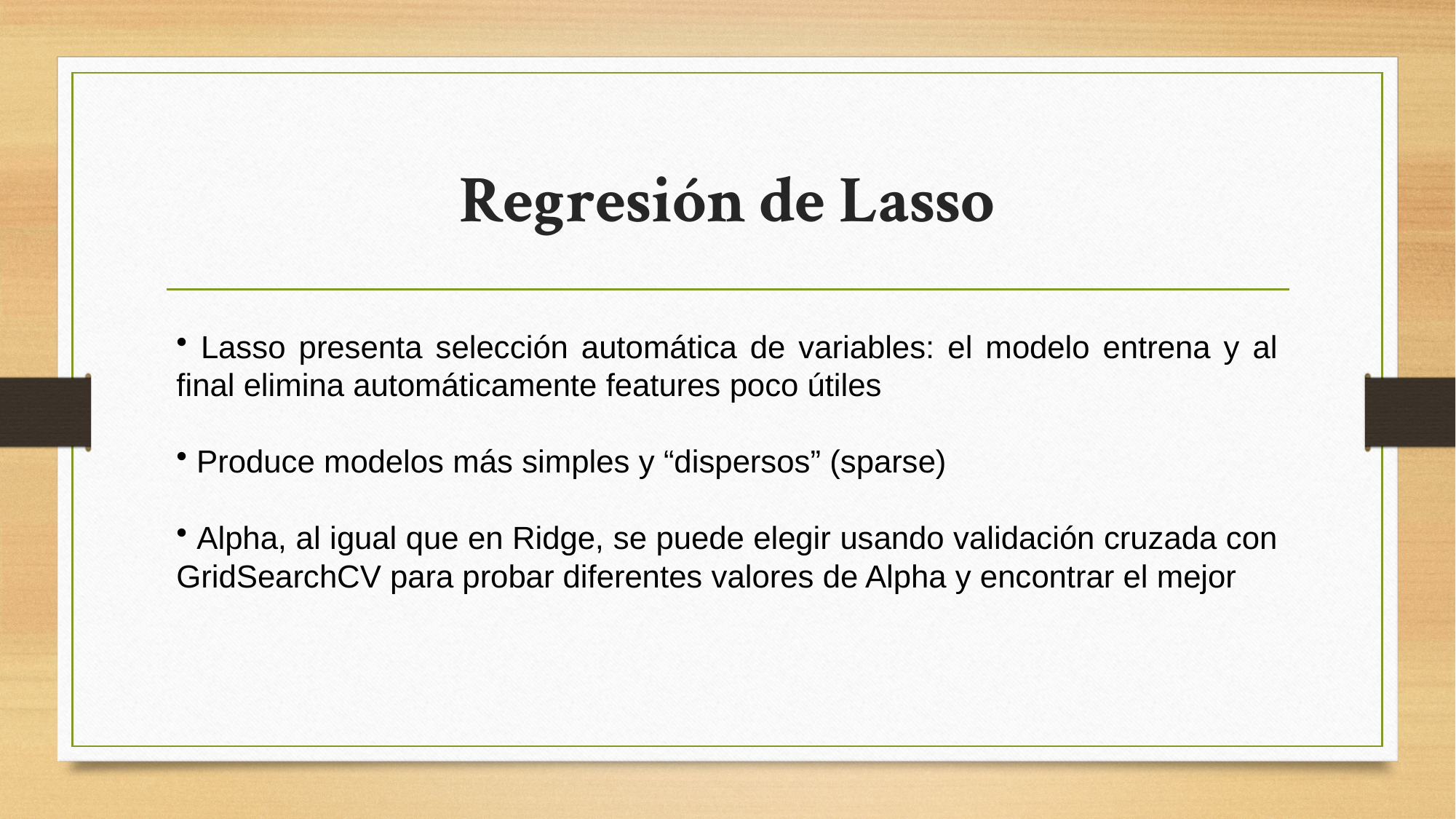

# Regresión de Lasso
 Lasso presenta selección automática de variables: el modelo entrena y al final elimina automáticamente features poco útiles

 Produce modelos más simples y “dispersos” (sparse)

 Alpha, al igual que en Ridge, se puede elegir usando validación cruzada con GridSearchCV para probar diferentes valores de Alpha y encontrar el mejor